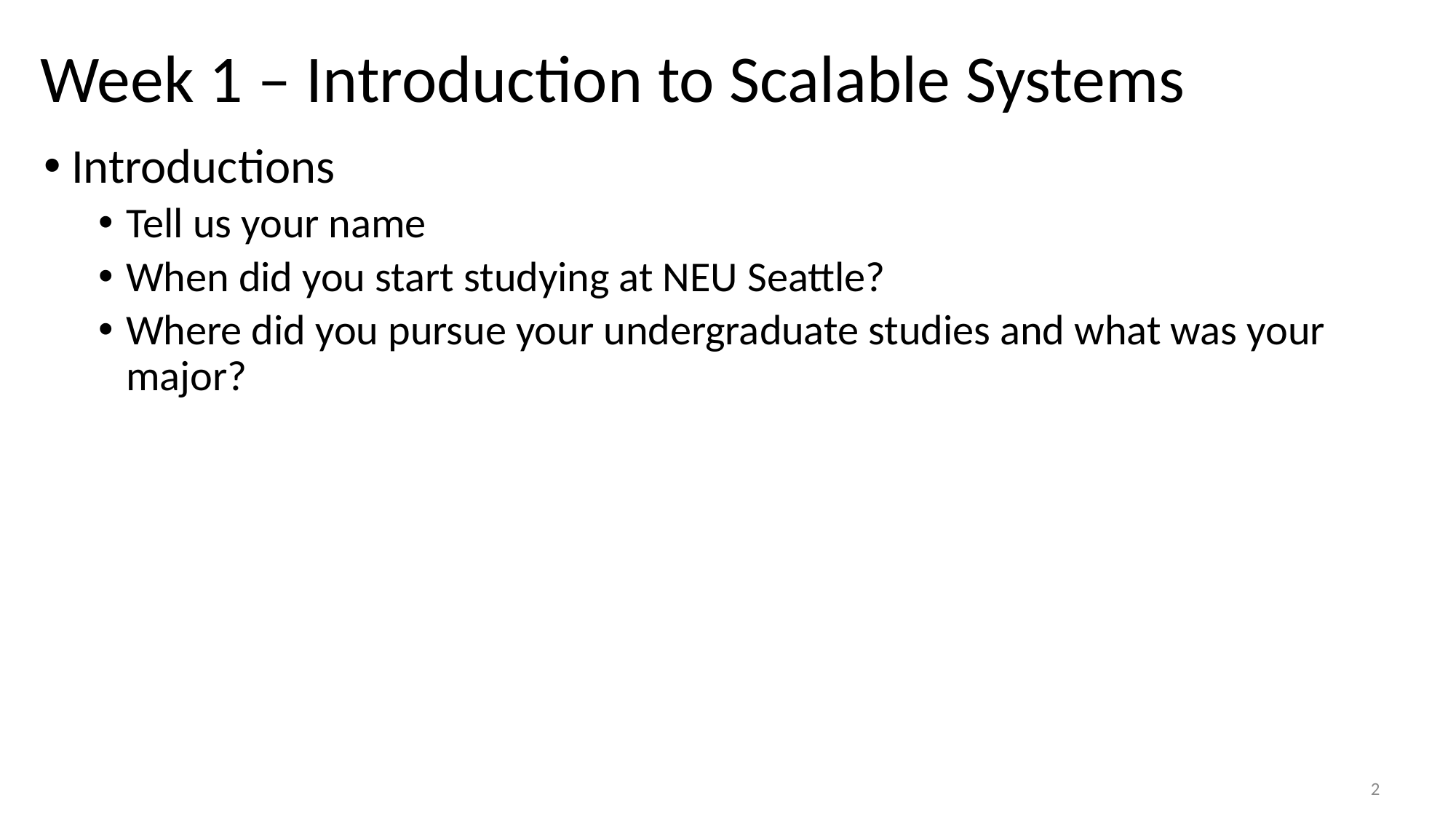

# Week 1 – Introduction to Scalable Systems
Introductions
Tell us your name
When did you start studying at NEU Seattle?
Where did you pursue your undergraduate studies and what was your major?